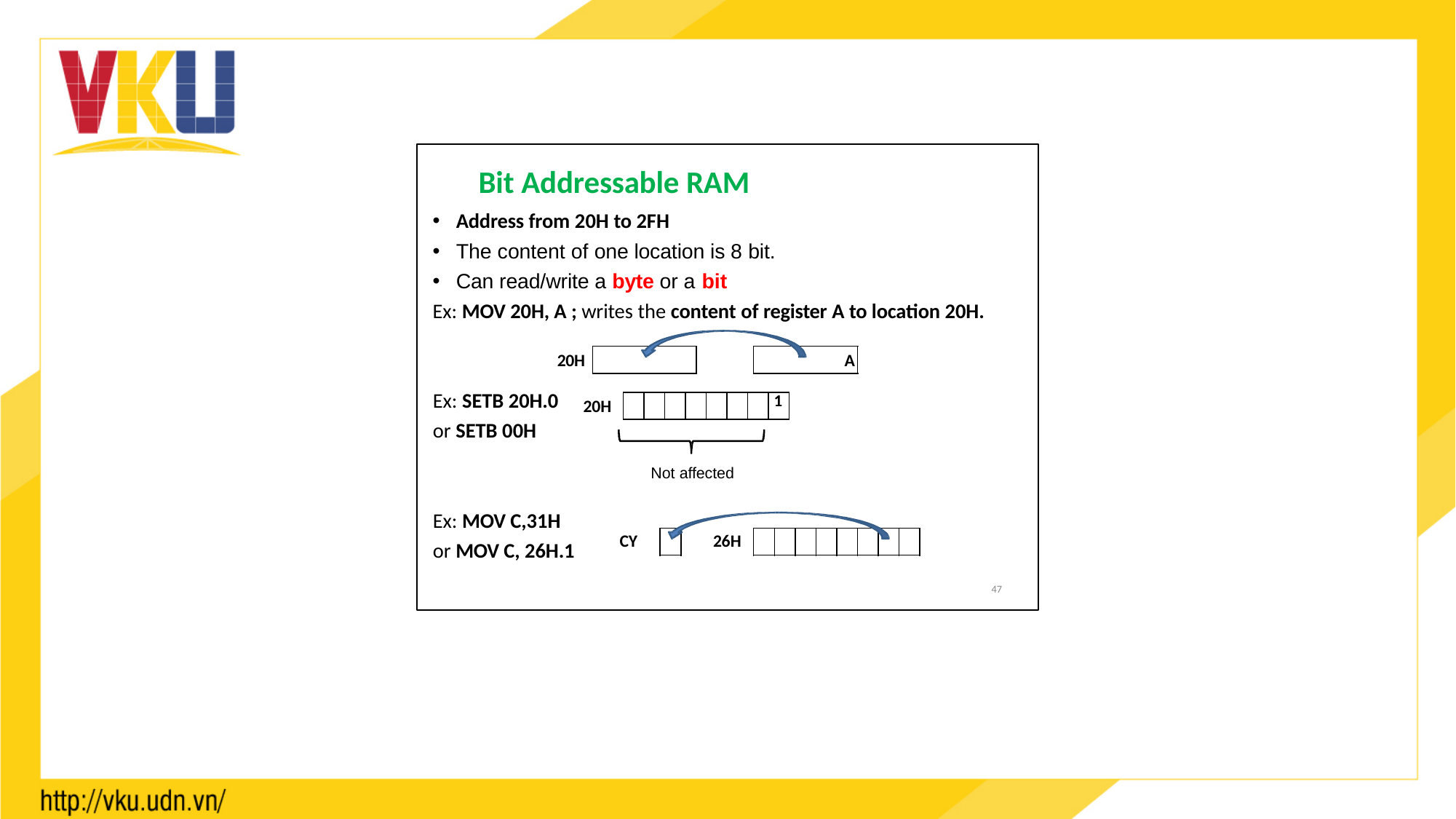

ĐH Bách Khoa - ĐHQG TP.HCM
 - chithong@hcmut.edu.vn

Bit Addressable RAM
Address from 20H to 2FH
The content of one location is 8 bit.
Can read/write a byte or a bit
Ex: MOV 20H, A ; writes the content of register A to location 20H.

20H	A

Ex: SETB 20H.0
or SETB 00H
|  |  |  |  |  |  |  | 1 |
| --- | --- | --- | --- | --- | --- | --- | --- |
20H

Not affected
Ex: MOV C,31H
or MOV C, 26H.1

CY
26H

47

47